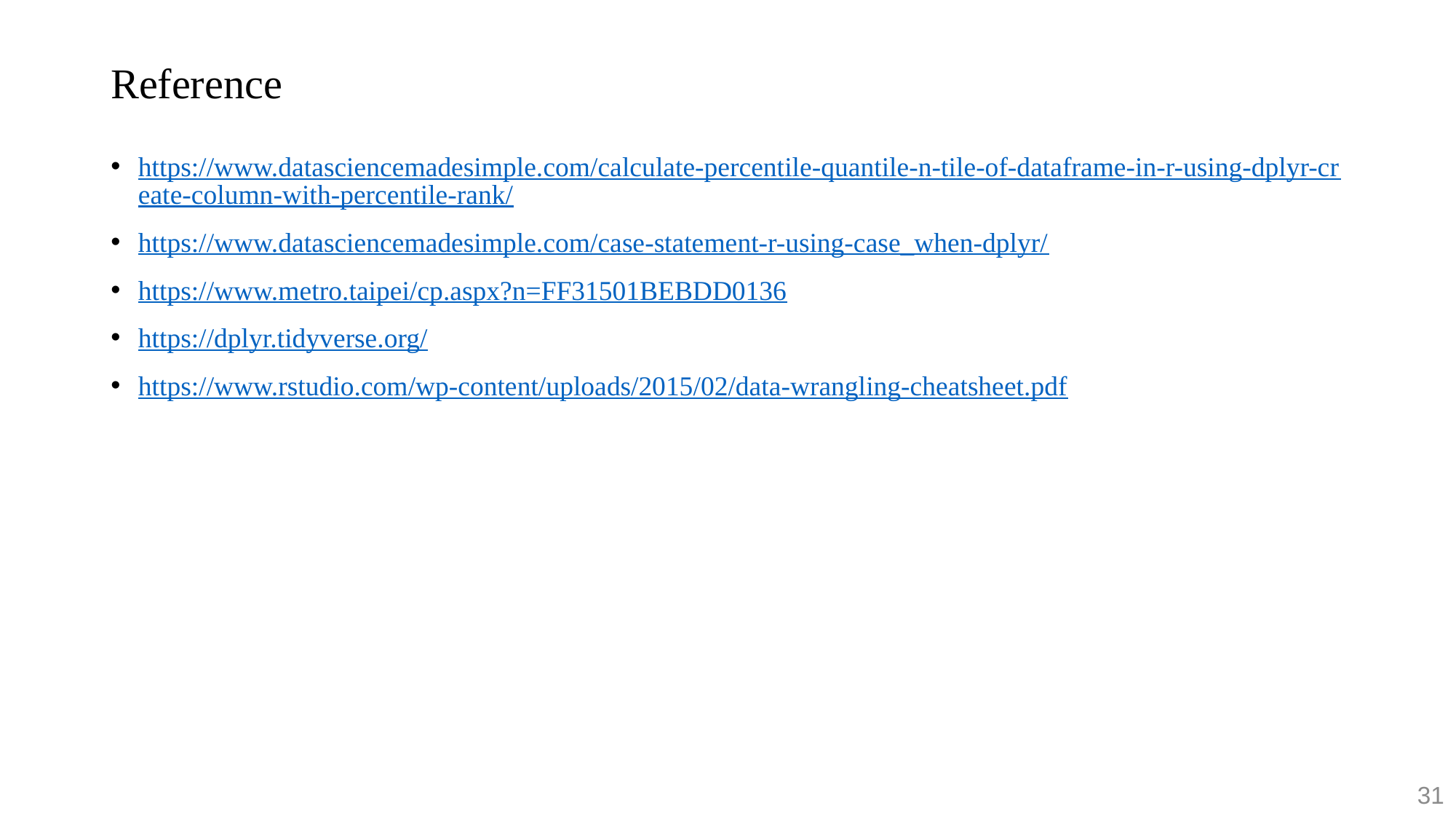

# Reference
https://www.datasciencemadesimple.com/calculate-percentile-quantile-n-tile-of-dataframe-in-r-using-dplyr-create-column-with-percentile-rank/
https://www.datasciencemadesimple.com/case-statement-r-using-case_when-dplyr/
https://www.metro.taipei/cp.aspx?n=FF31501BEBDD0136
https://dplyr.tidyverse.org/
https://www.rstudio.com/wp-content/uploads/2015/02/data-wrangling-cheatsheet.pdf

31